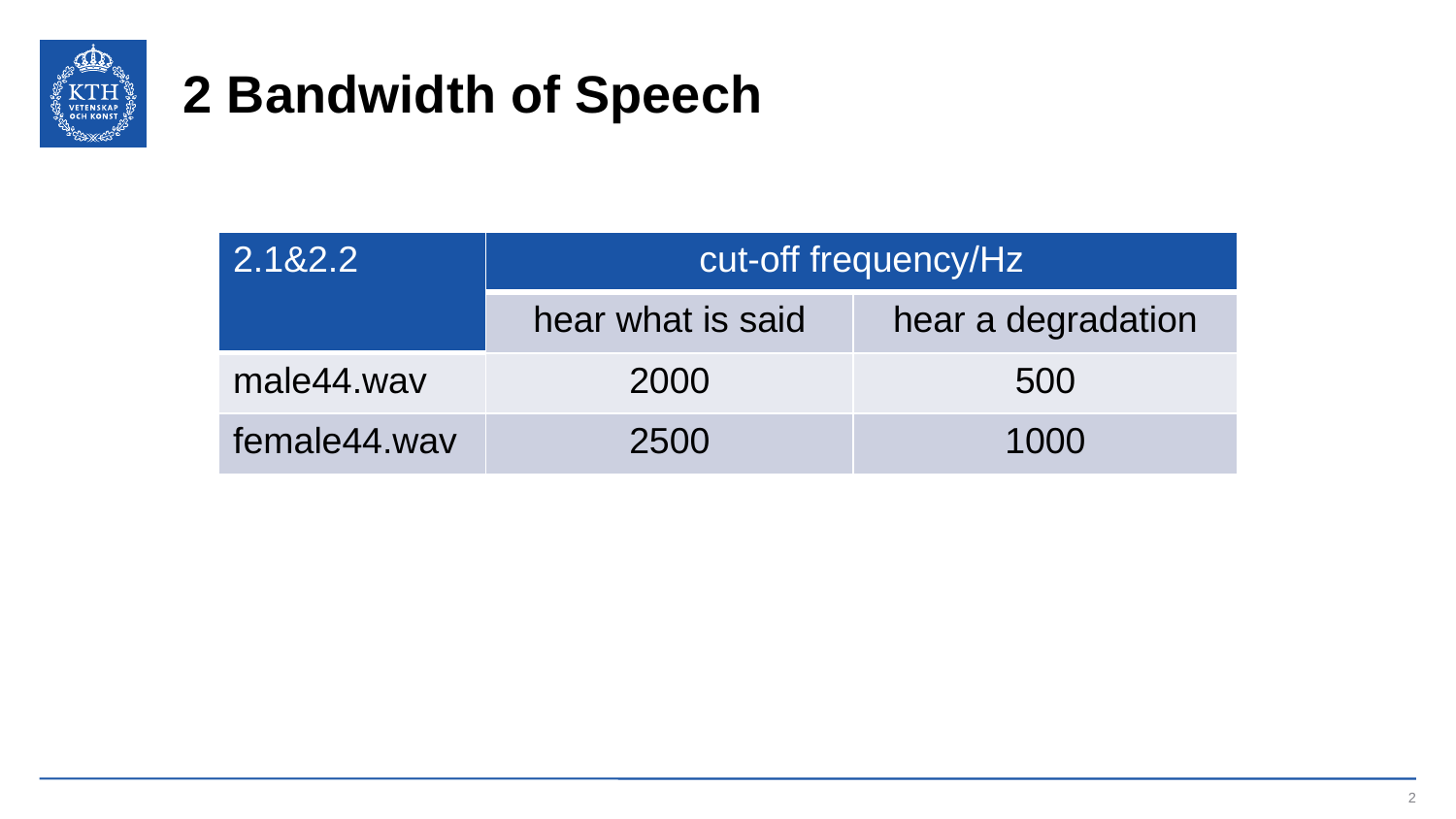

2 Bandwidth of Speech
| 2.1&2.2 | cut-off frequency/Hz |  |
| --- | --- | --- |
|  | hear what is said | hear a degradation |
| male44.wav | 2000 | 500 |
| female44.wav | 2500 | 1000 |

2